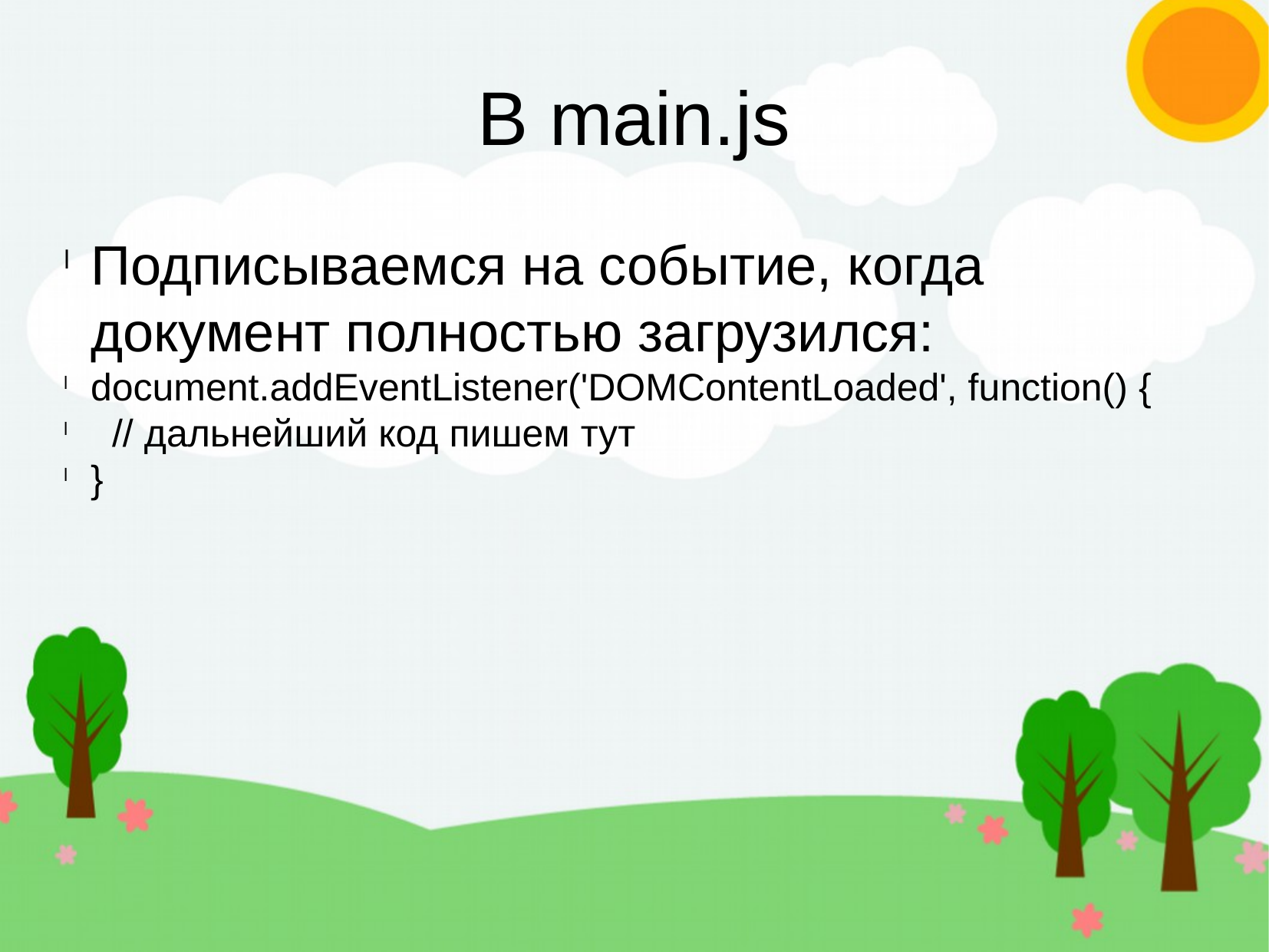

В main.js
Подписываемся на событие, когда документ полностью загрузился:
document.addEventListener('DOMContentLoaded', function() {
  // дальнейший код пишем тут
}